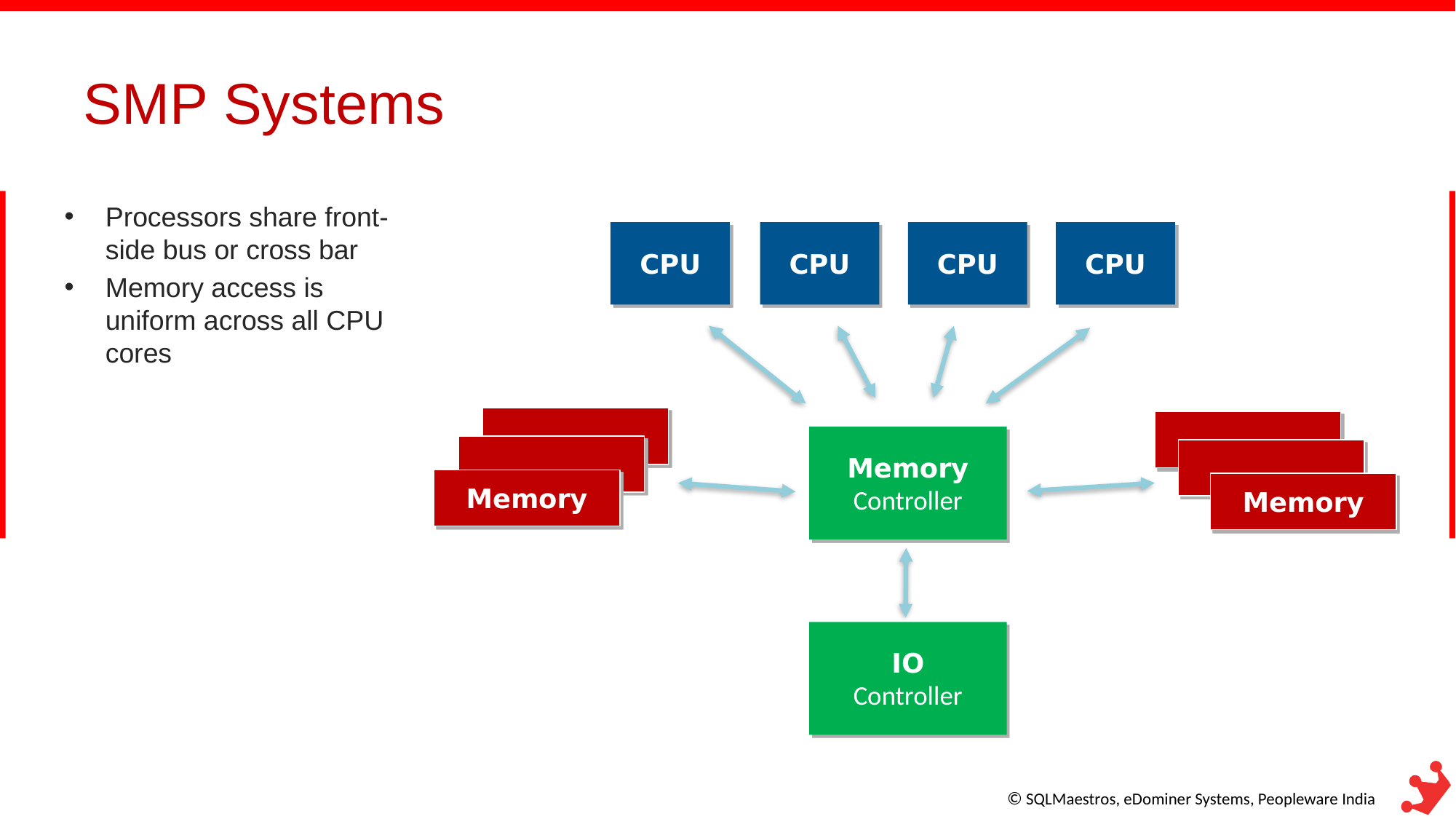

# SMP Systems
Processors share front-side bus or cross bar
Memory access is uniform across all CPU cores
CPU
CPU
CPU
CPU

Memory
Controller

Memory
Memory
IO
Controller